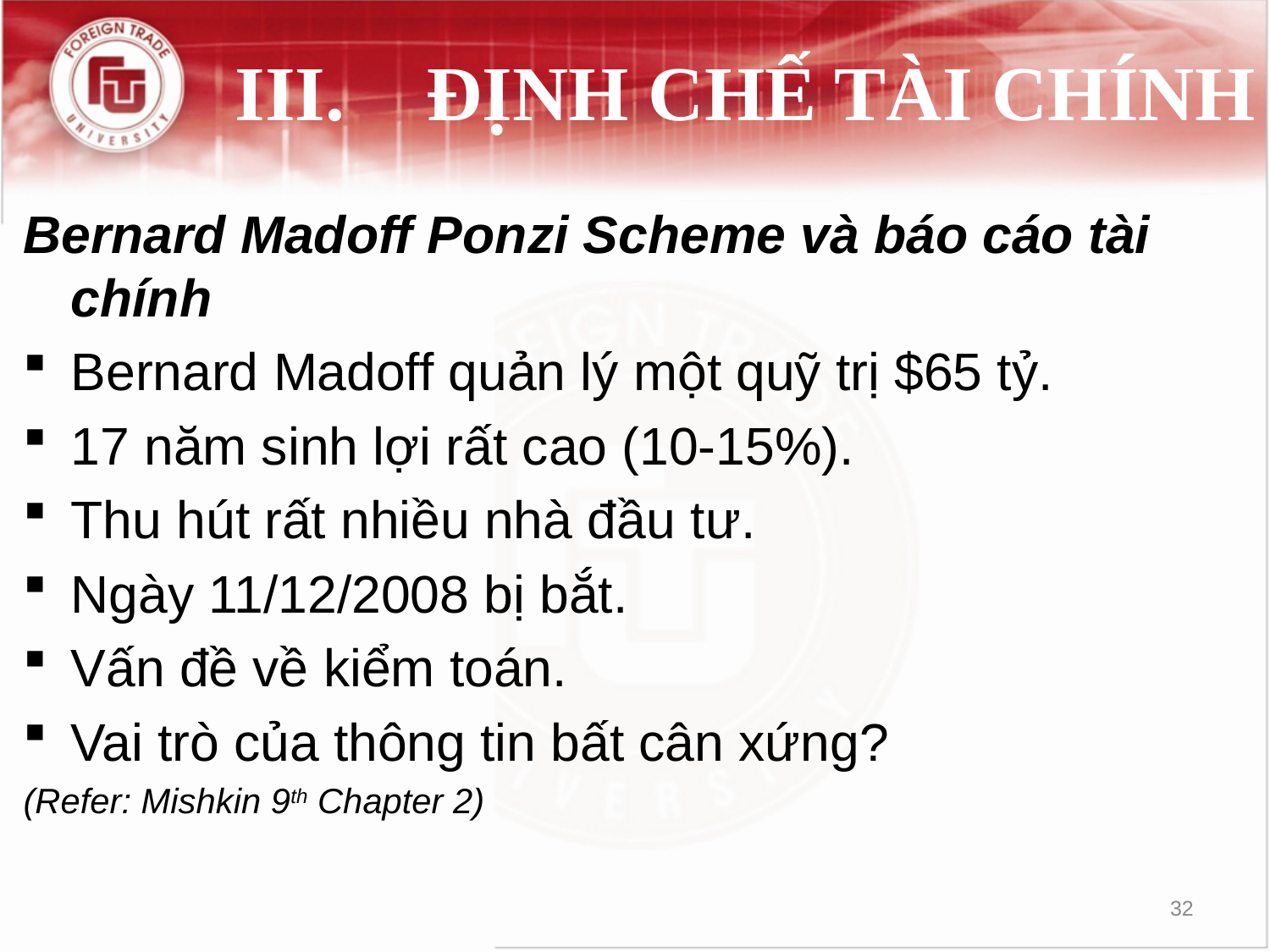

# III.	ĐỊNH CHẾ TÀI CHÍNH
Bernard Madoff Ponzi Scheme và báo cáo tài chính
Bernard Madoff quản lý một quỹ trị $65 tỷ.
17 năm sinh lợi rất cao (10-15%).
Thu hút rất nhiều nhà đầu tư.
Ngày 11/12/2008 bị bắt.
Vấn đề về kiểm toán.
Vai trò của thông tin bất cân xứng?
(Refer: Mishkin 9th Chapter 2)

32